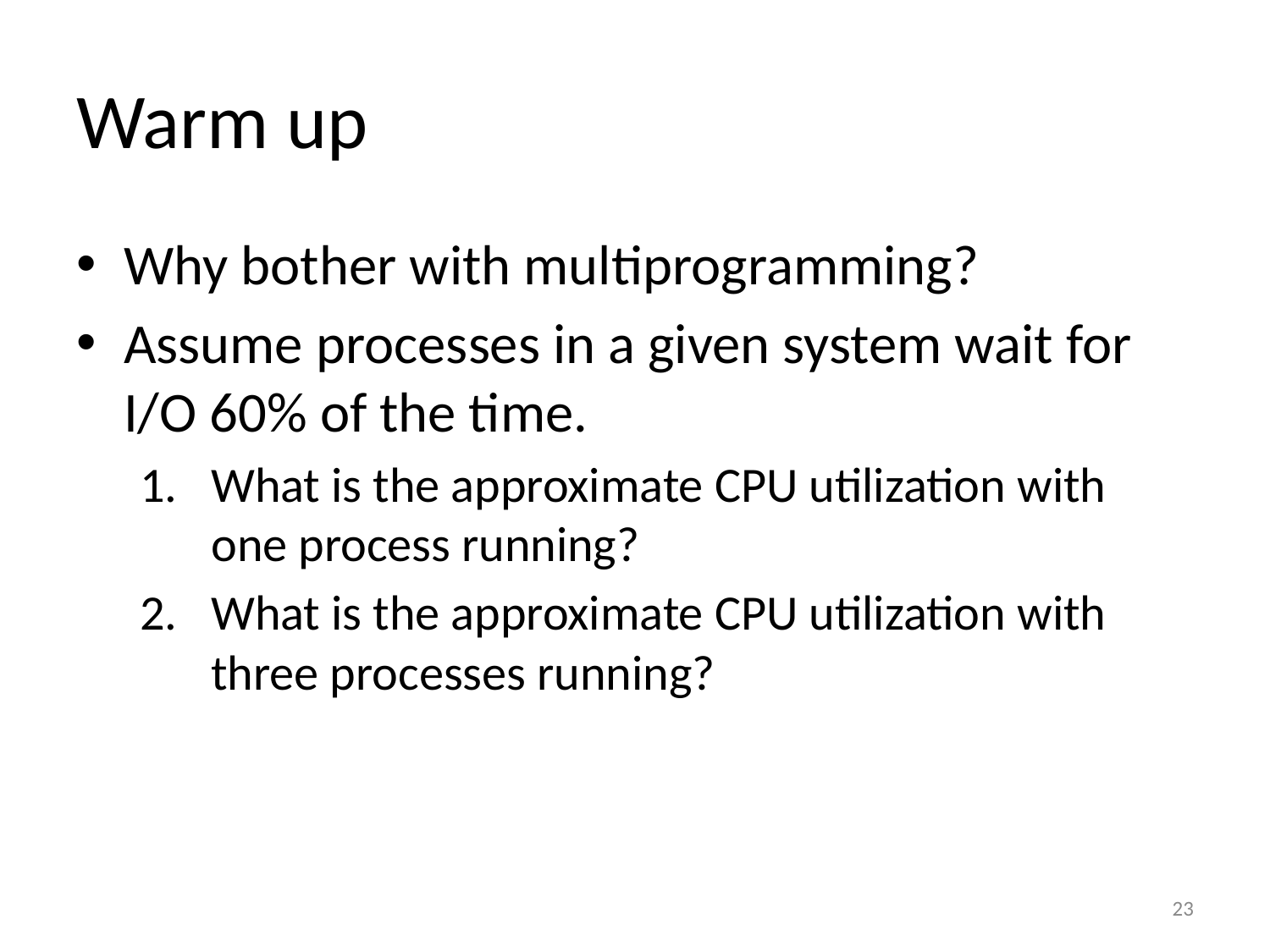

# Warm up
Why bother with multiprogramming?
Assume processes in a given system wait for I/O 60% of the time.
What is the approximate CPU utilization with one process running?
What is the approximate CPU utilization with three processes running?
23